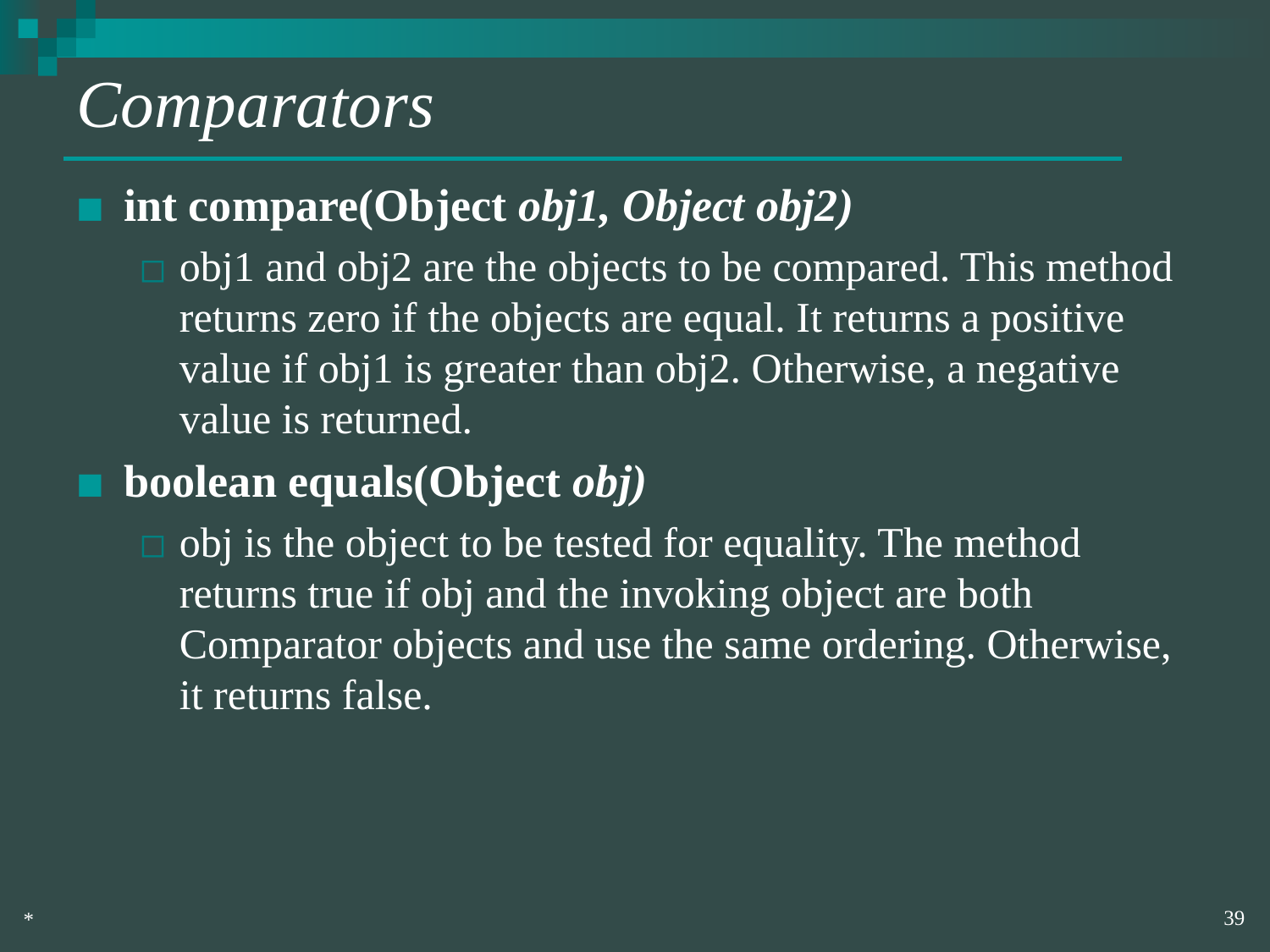

# Comparators
int compare(Object obj1, Object obj2)
obj1 and obj2 are the objects to be compared. This method returns zero if the objects are equal. It returns a positive value if obj1 is greater than obj2. Otherwise, a negative value is returned.
boolean equals(Object obj)
obj is the object to be tested for equality. The method returns true if obj and the invoking object are both Comparator objects and use the same ordering. Otherwise, it returns false.
39